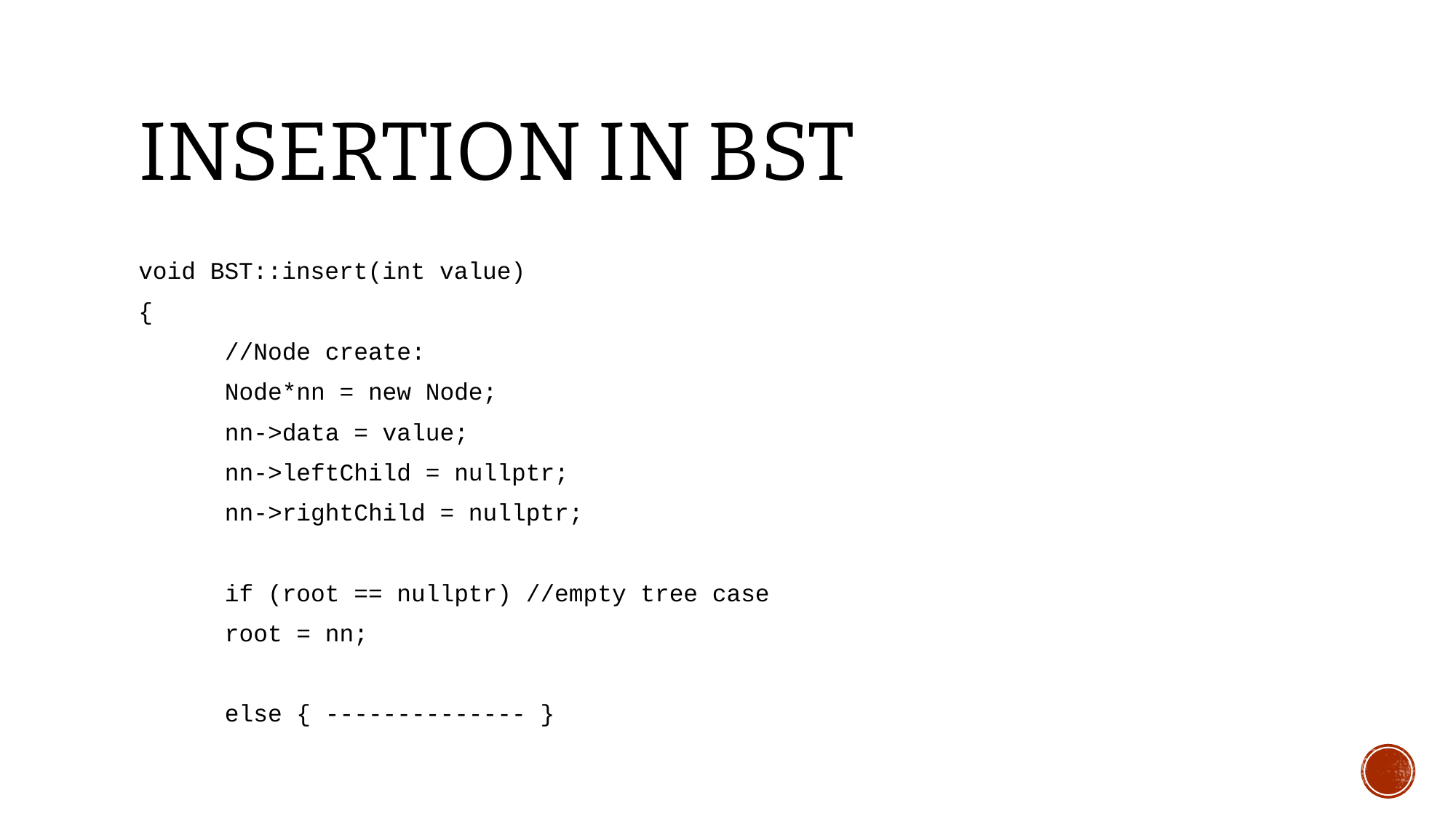

# Insertion in BST
void BST::insert(int value)
{
	//Node create:
	Node*nn = new Node;
	nn->data = value;
	nn->leftChild = nullptr;
	nn->rightChild = nullptr;

	if (root == nullptr) //empty tree case
		root = nn;

	else { -------------- }